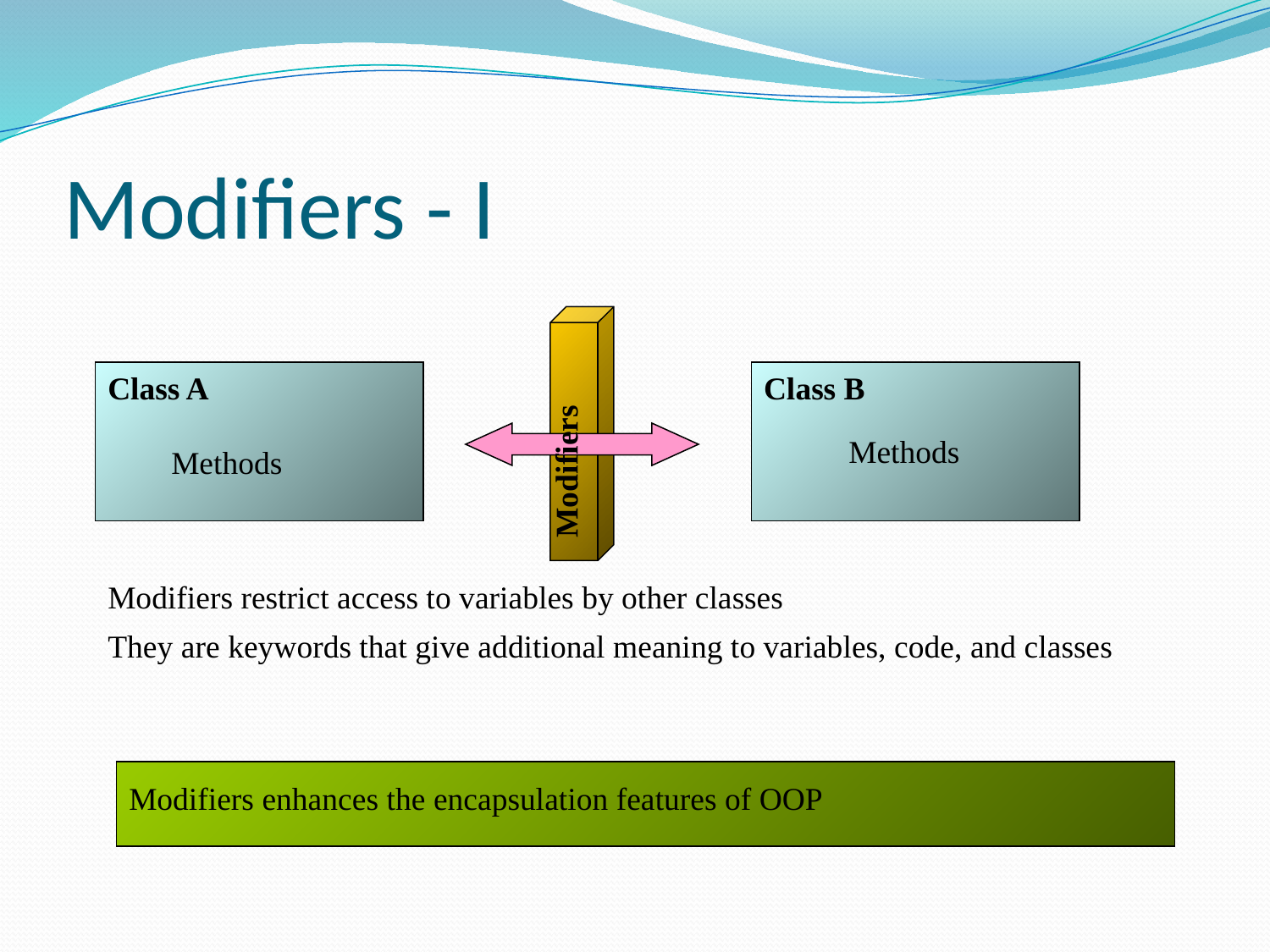

# Modifiers - I

Modifiers

Class A
Methods

Class B
Methods
Modifiers restrict access to variables by other classes
They are keywords that give additional meaning to variables, code, and classes

Modifiers enhances the encapsulation features of OOP